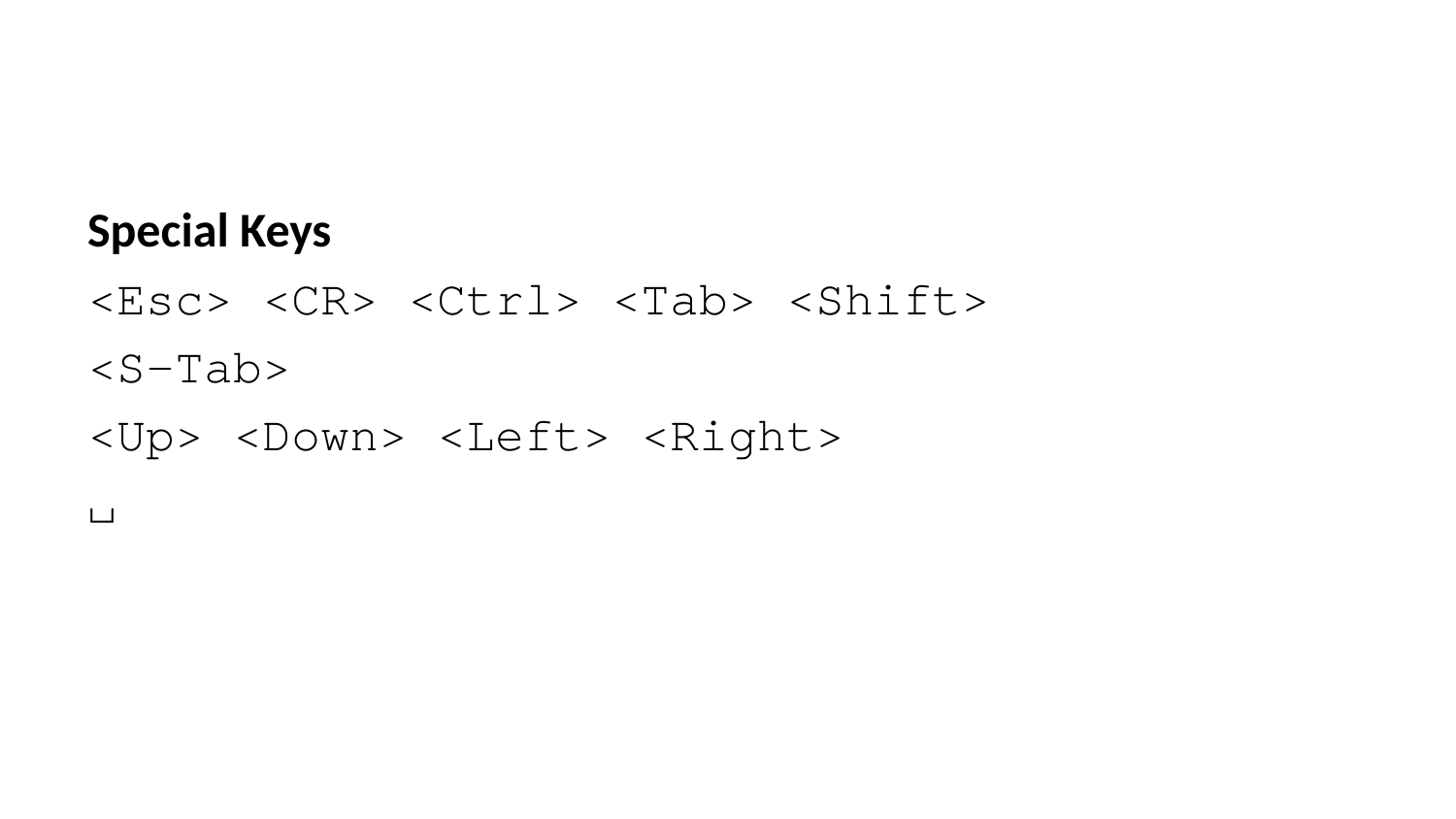

Special Keys
<Esc> <CR> <Ctrl> <Tab> <Shift>
<S-Tab>
<Up> <Down> <Left> <Right>
␣